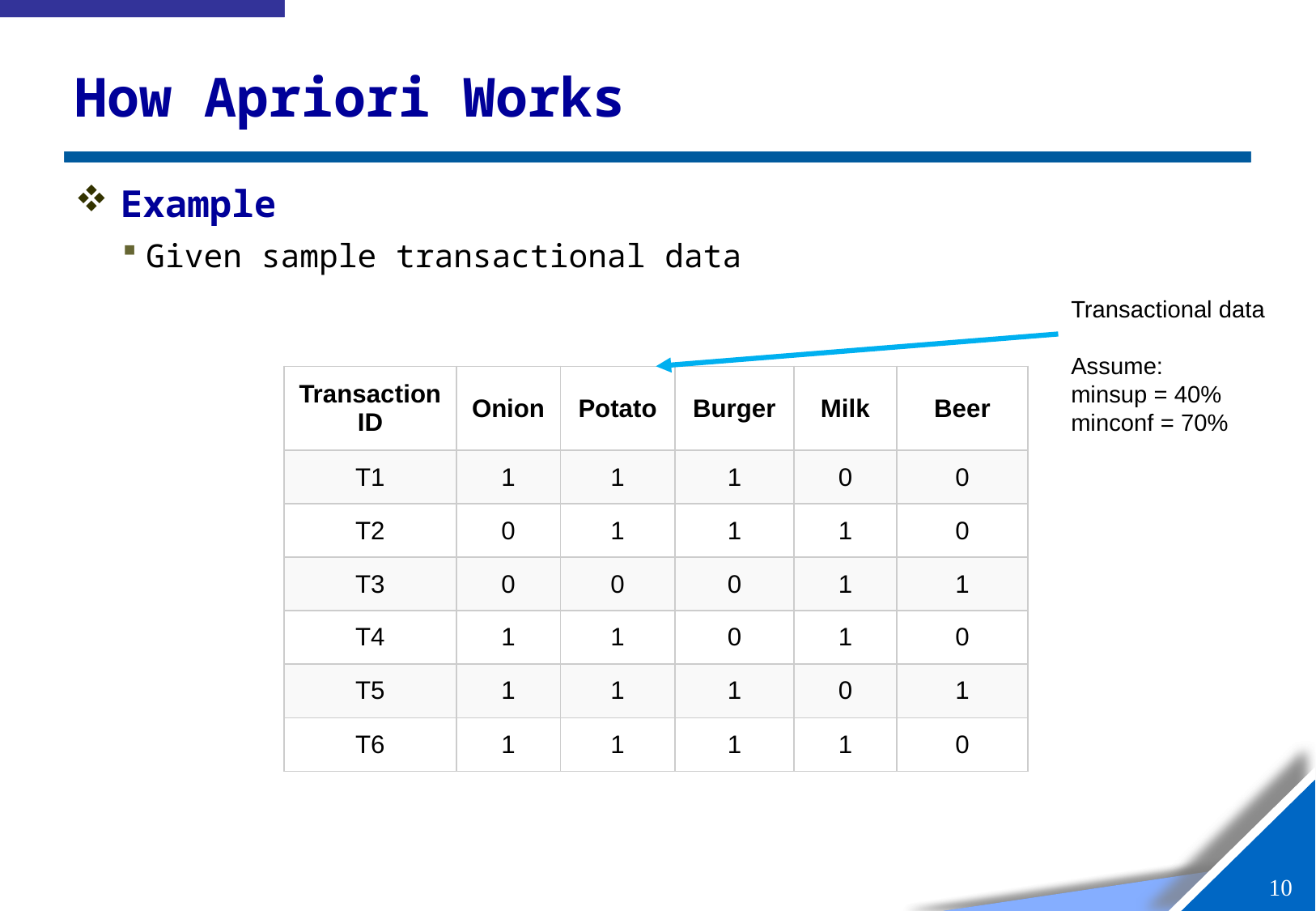

# How Apriori Works
Example
Given sample transactional data
Transactional data

Assume:
minsup = 40%
minconf = 70%
| Transaction ID | Onion | Potato | Burger | Milk | Beer |
| --- | --- | --- | --- | --- | --- |
| T1 | 1 | 1 | 1 | 0 | 0 |
| T2 | 0 | 1 | 1 | 1 | 0 |
| T3 | 0 | 0 | 0 | 1 | 1 |
| T4 | 1 | 1 | 0 | 1 | 0 |
| T5 | 1 | 1 | 1 | 0 | 1 |
| T6 | 1 | 1 | 1 | 1 | 0 |
10